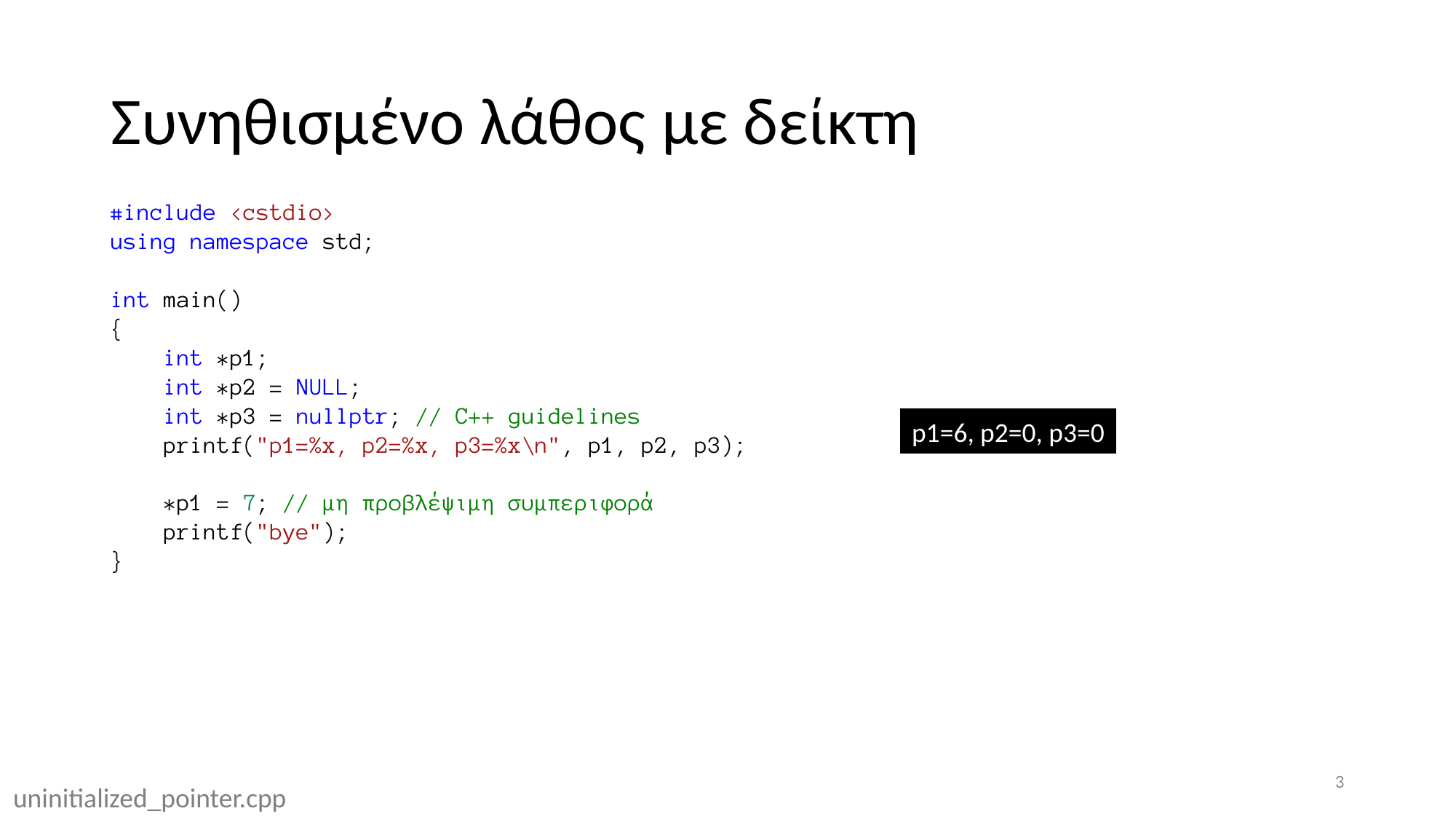

# Συνηθισμένο λάθος με δείκτη
#include <cstdio>
using namespace std;
int main()
{
    int *p1;
    int *p2 = NULL;
    int *p3 = nullptr; // C++ guidelines
    printf("p1=%x, p2=%x, p3=%x\n", p1, p2, p3);
    *p1 = 7; // μη προβλέψιμη συμπεριφορά
    printf("bye");
}
p1=6, p2=0, p3=0
3
uninitialized_pointer.cpp